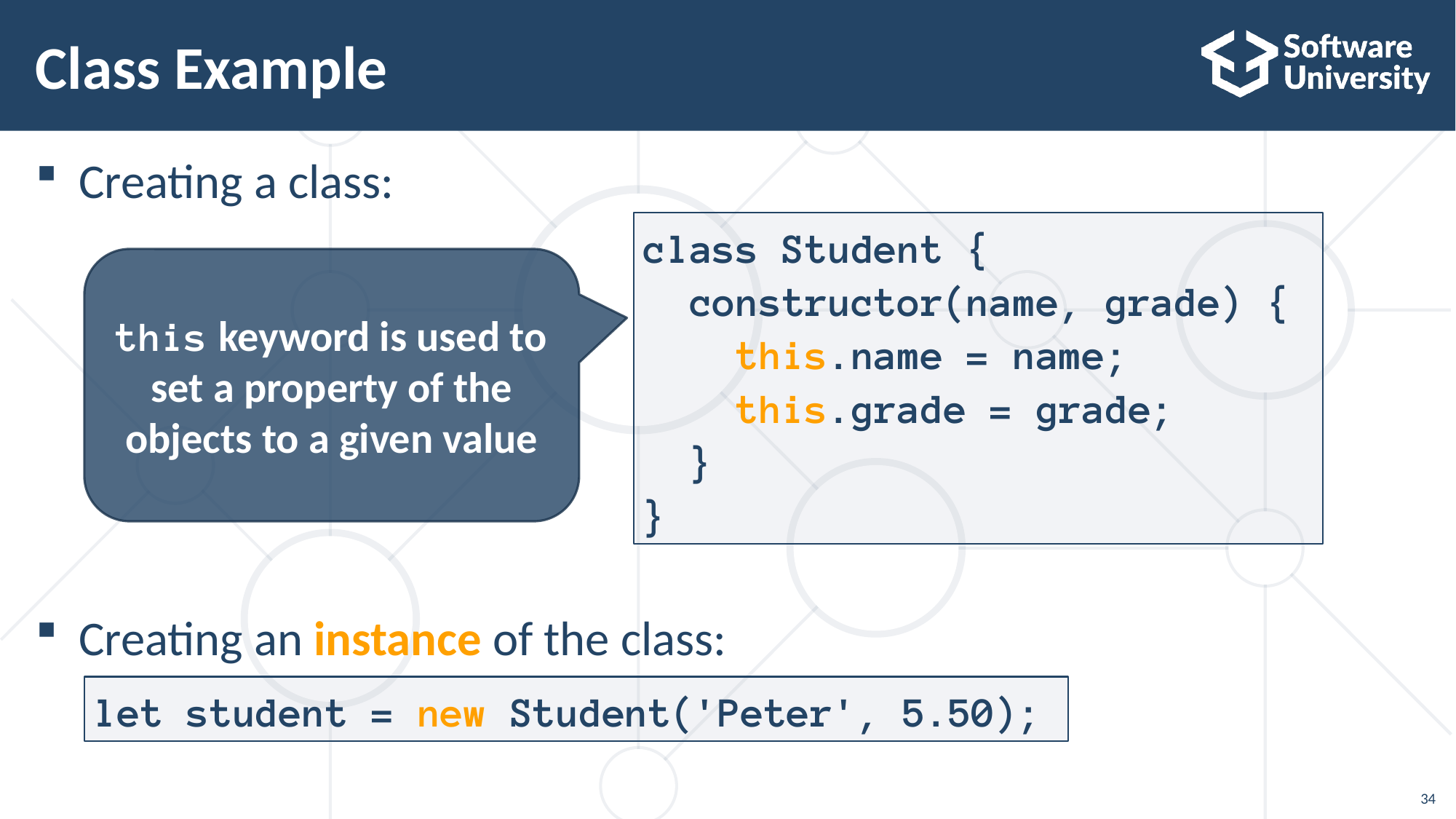

# Class Example
Creating a class:

Creating an instance of the class:
class Student {
  constructor(name, grade) {
    this.name = name;
    this.grade = grade;
  }
}
this keyword is used to set a property of the objects to a given value
let student = new Student('Peter', 5.50);
34